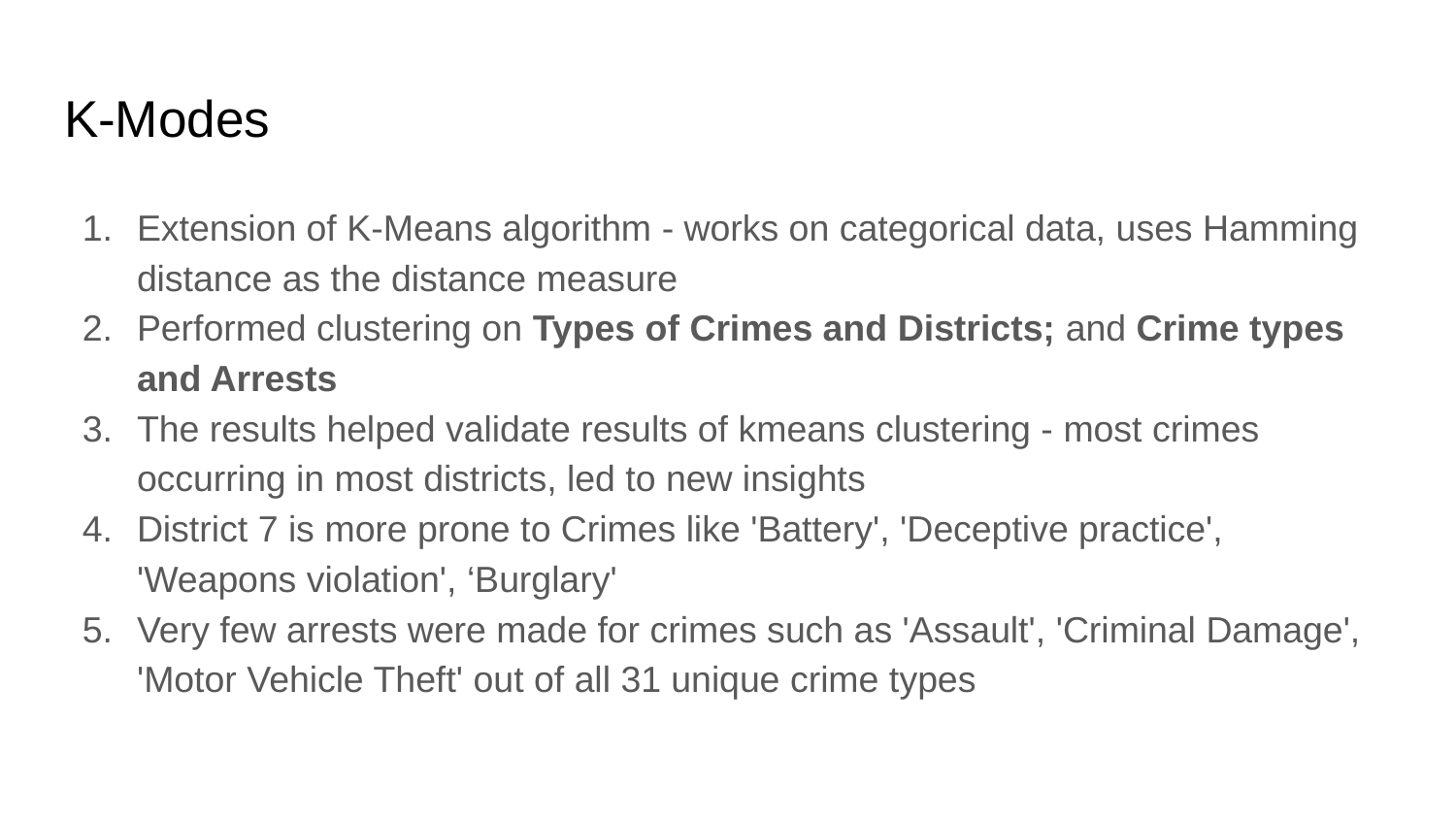

# K-Modes
Extension of K-Means algorithm - works on categorical data, uses Hamming distance as the distance measure
Performed clustering on Types of Crimes and Districts; and Crime types and Arrests
The results helped validate results of kmeans clustering - most crimes occurring in most districts, led to new insights
District 7 is more prone to Crimes like 'Battery', 'Deceptive practice', 'Weapons violation', ‘Burglary'
Very few arrests were made for crimes such as 'Assault', 'Criminal Damage', 'Motor Vehicle Theft' out of all 31 unique crime types